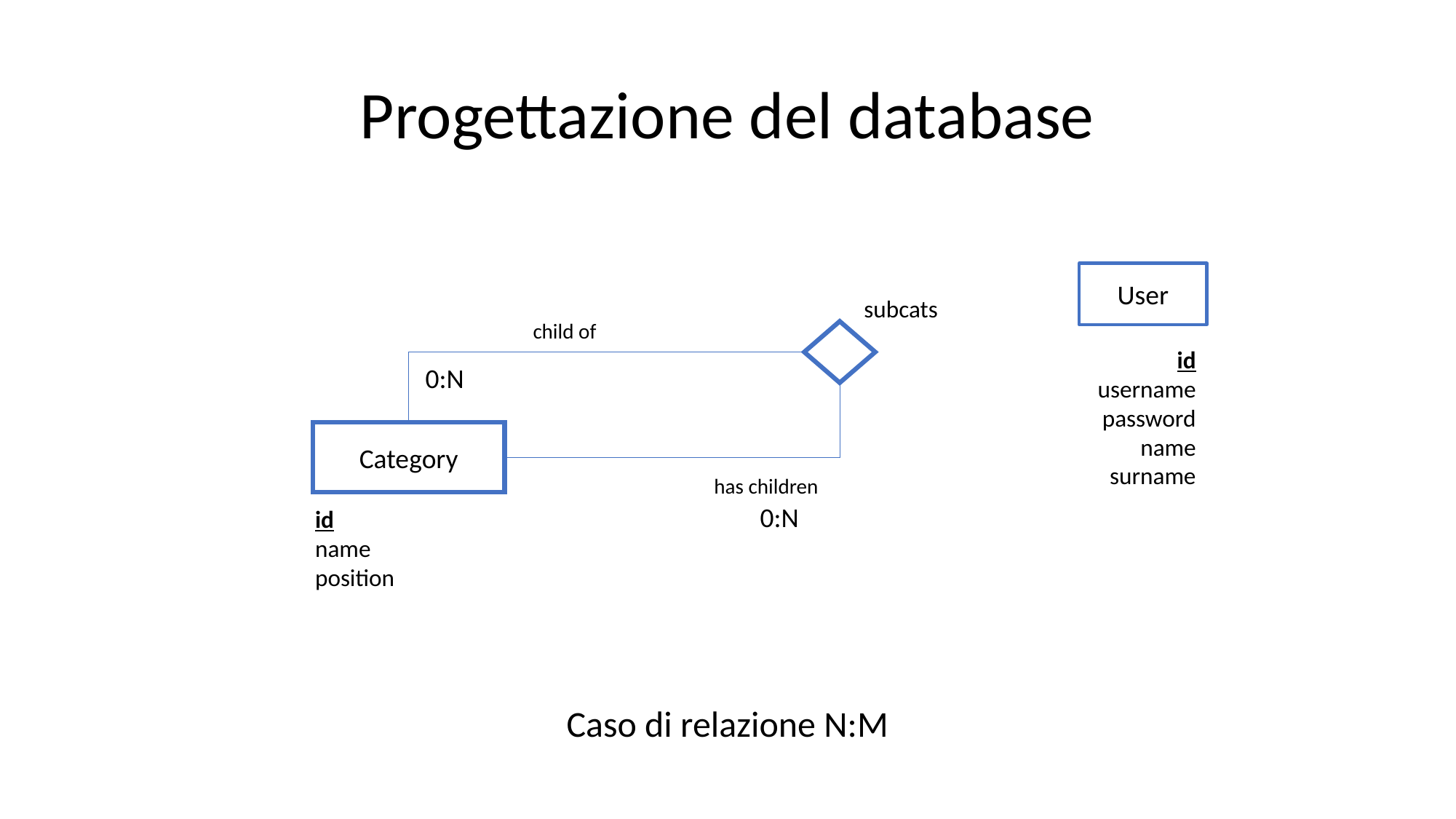

# Progettazione del database
User
subcats
child of

id
username
password
name
surname
0:N
Category
has children
0:N
id
name
position
Caso di relazione N:M